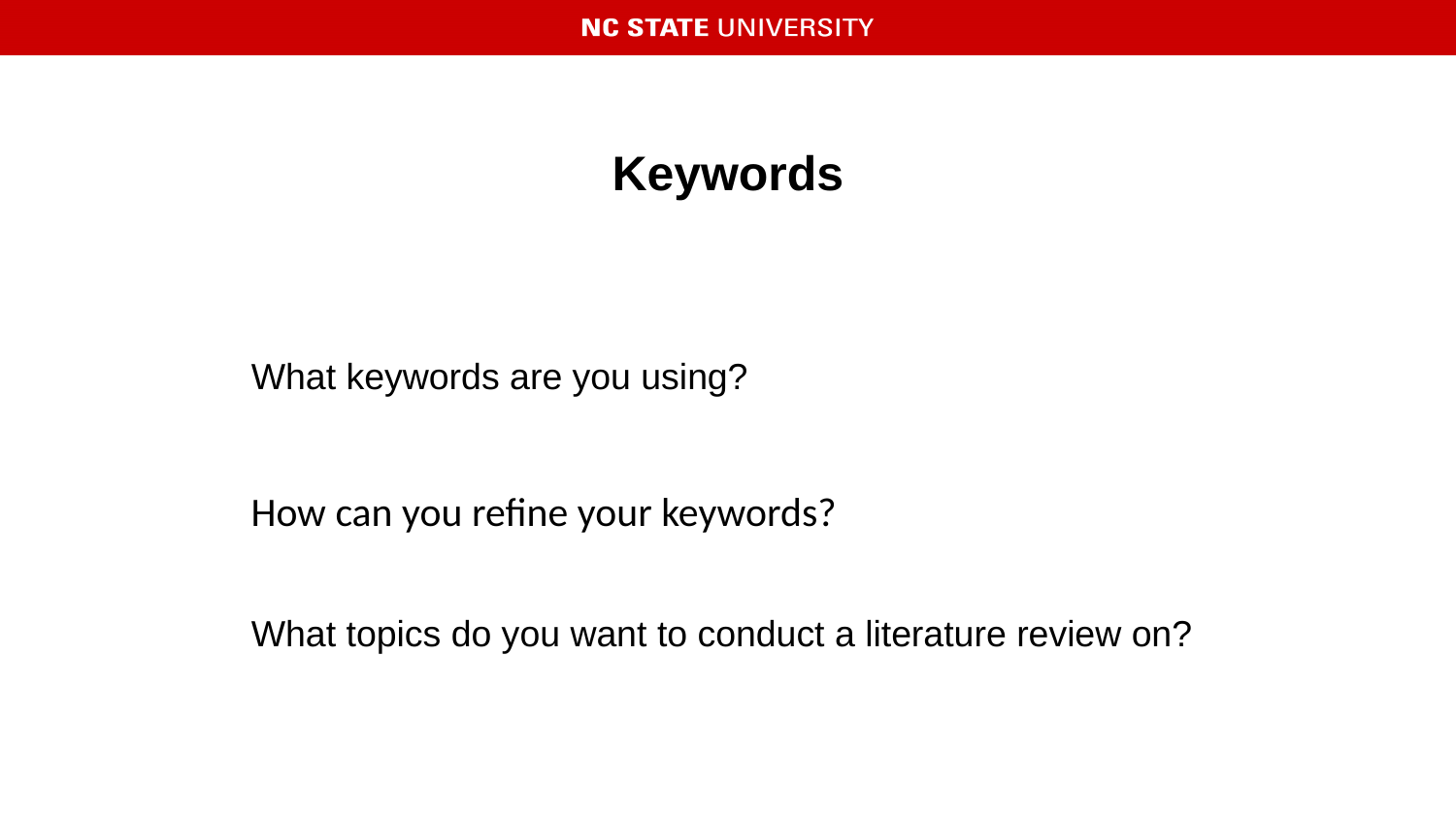

# Keywords
What keywords are you using?
How can you refine your keywords?
What topics do you want to conduct a literature review on?